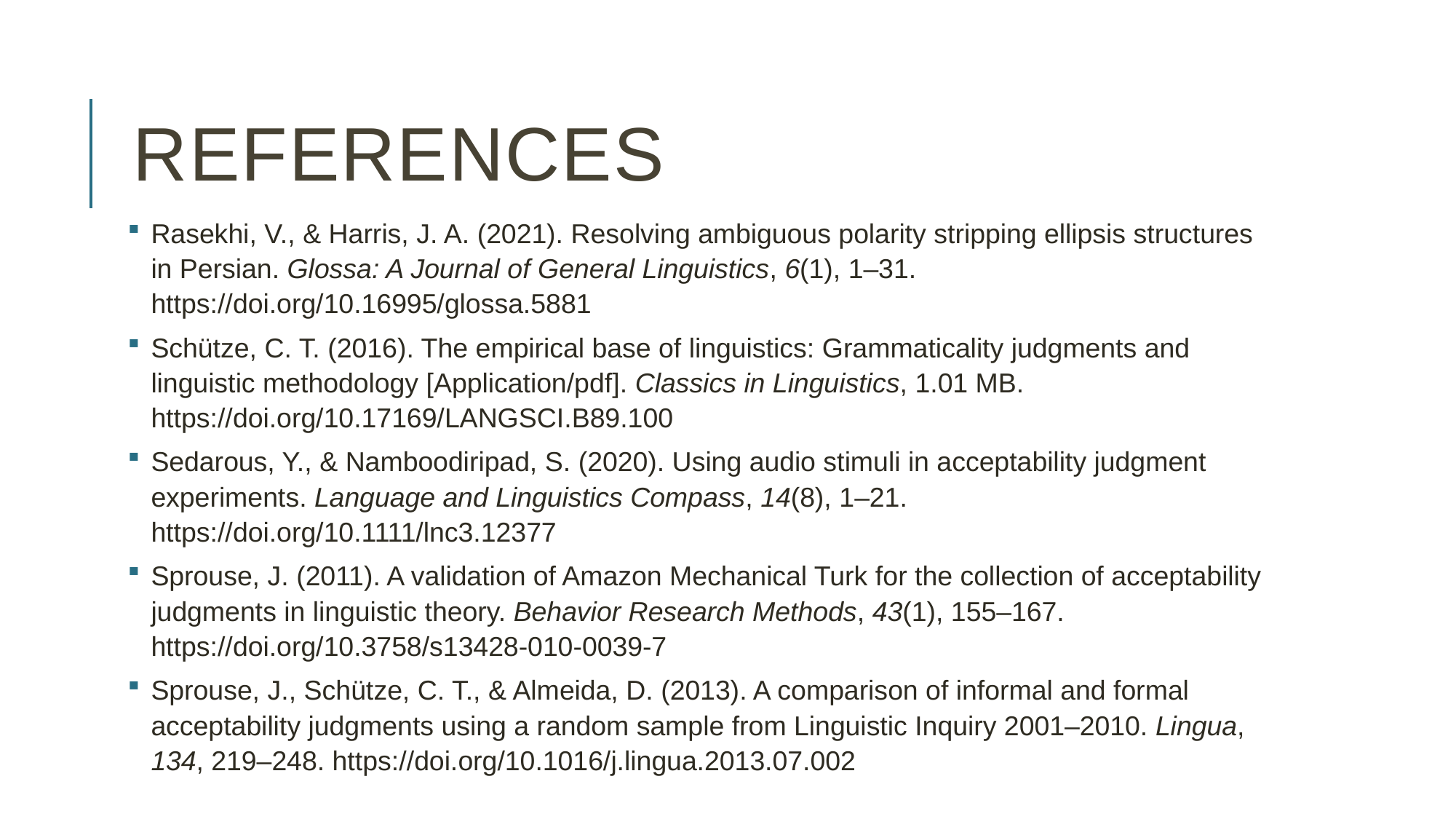

# References
Rasekhi, V., & Harris, J. A. (2021). Resolving ambiguous polarity stripping ellipsis structures in Persian. Glossa: A Journal of General Linguistics, 6(1), 1–31. https://doi.org/10.16995/glossa.5881
Schütze, C. T. (2016). The empirical base of linguistics: Grammaticality judgments and linguistic methodology [Application/pdf]. Classics in Linguistics, 1.01 MB. https://doi.org/10.17169/LANGSCI.B89.100
Sedarous, Y., & Namboodiripad, S. (2020). Using audio stimuli in acceptability judgment experiments. Language and Linguistics Compass, 14(8), 1–21. https://doi.org/10.1111/lnc3.12377
Sprouse, J. (2011). A validation of Amazon Mechanical Turk for the collection of acceptability judgments in linguistic theory. Behavior Research Methods, 43(1), 155–167. https://doi.org/10.3758/s13428-010-0039-7
Sprouse, J., Schütze, C. T., & Almeida, D. (2013). A comparison of informal and formal acceptability judgments using a random sample from Linguistic Inquiry 2001–2010. Lingua, 134, 219–248. https://doi.org/10.1016/j.lingua.2013.07.002